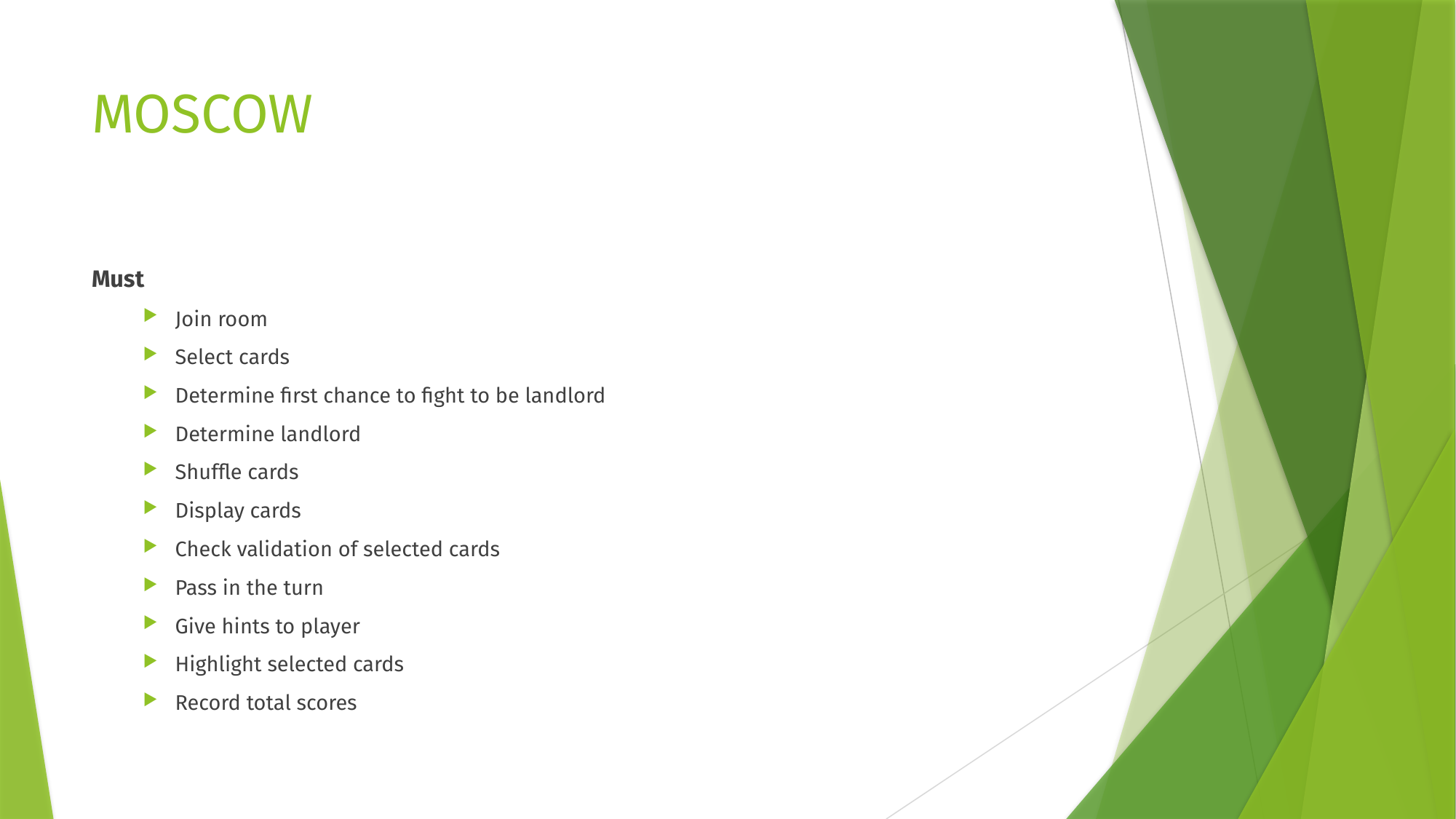

# MOSCOW
Must
Join room
Select cards
Determine first chance to fight to be landlord
Determine landlord
Shuffle cards
Display cards
Check validation of selected cards
Pass in the turn
Give hints to player
Highlight selected cards
Record total scores